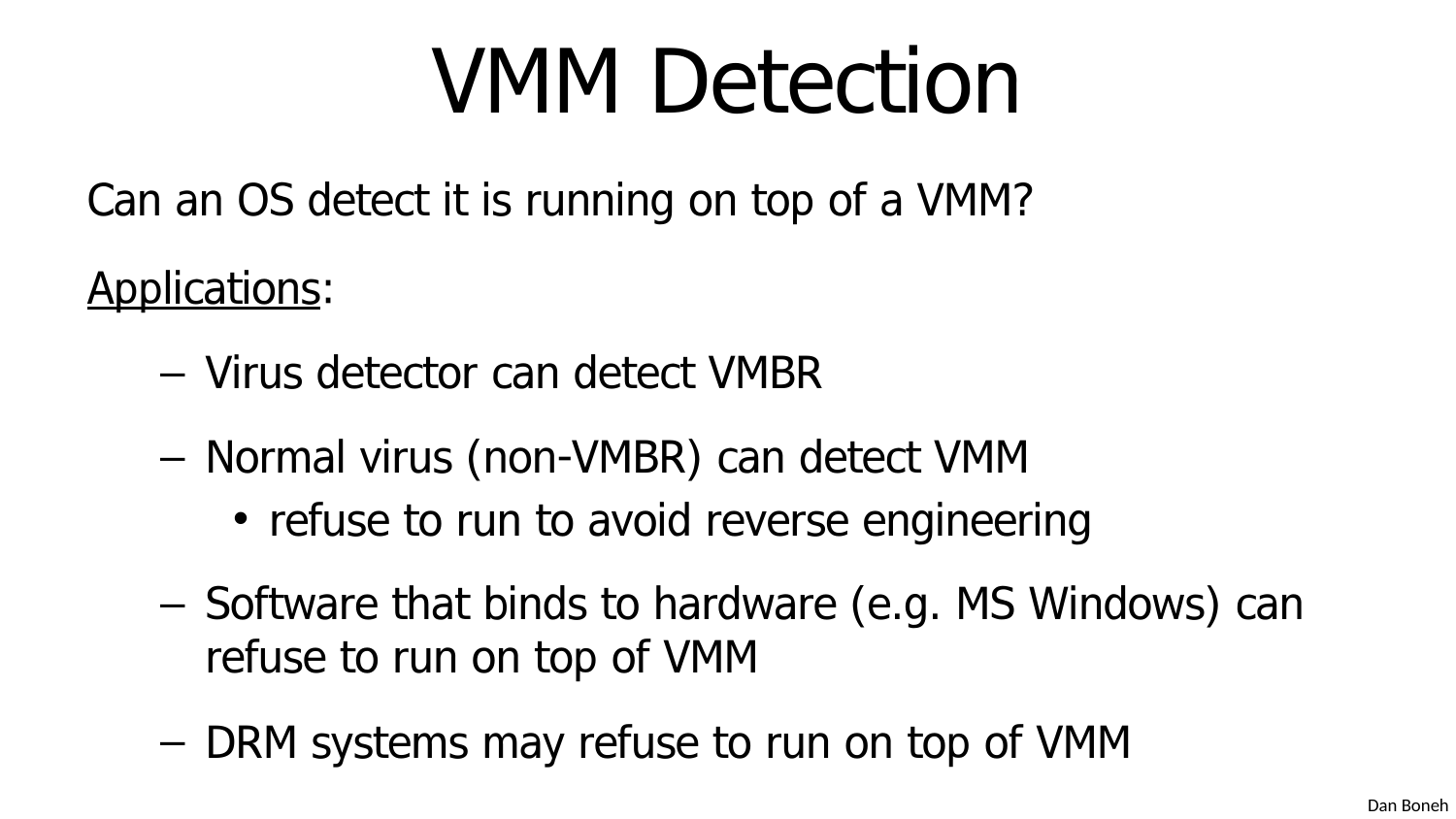

# VMM Detection
Can an OS detect it is running on top of a VMM?
Applications:
Virus detector can detect VMBR
Normal virus (non-VMBR) can detect VMM
refuse to run to avoid reverse engineering
Software that binds to hardware (e.g. MS Windows) can
refuse to run on top of VMM
DRM systems may refuse to run on top of VMM